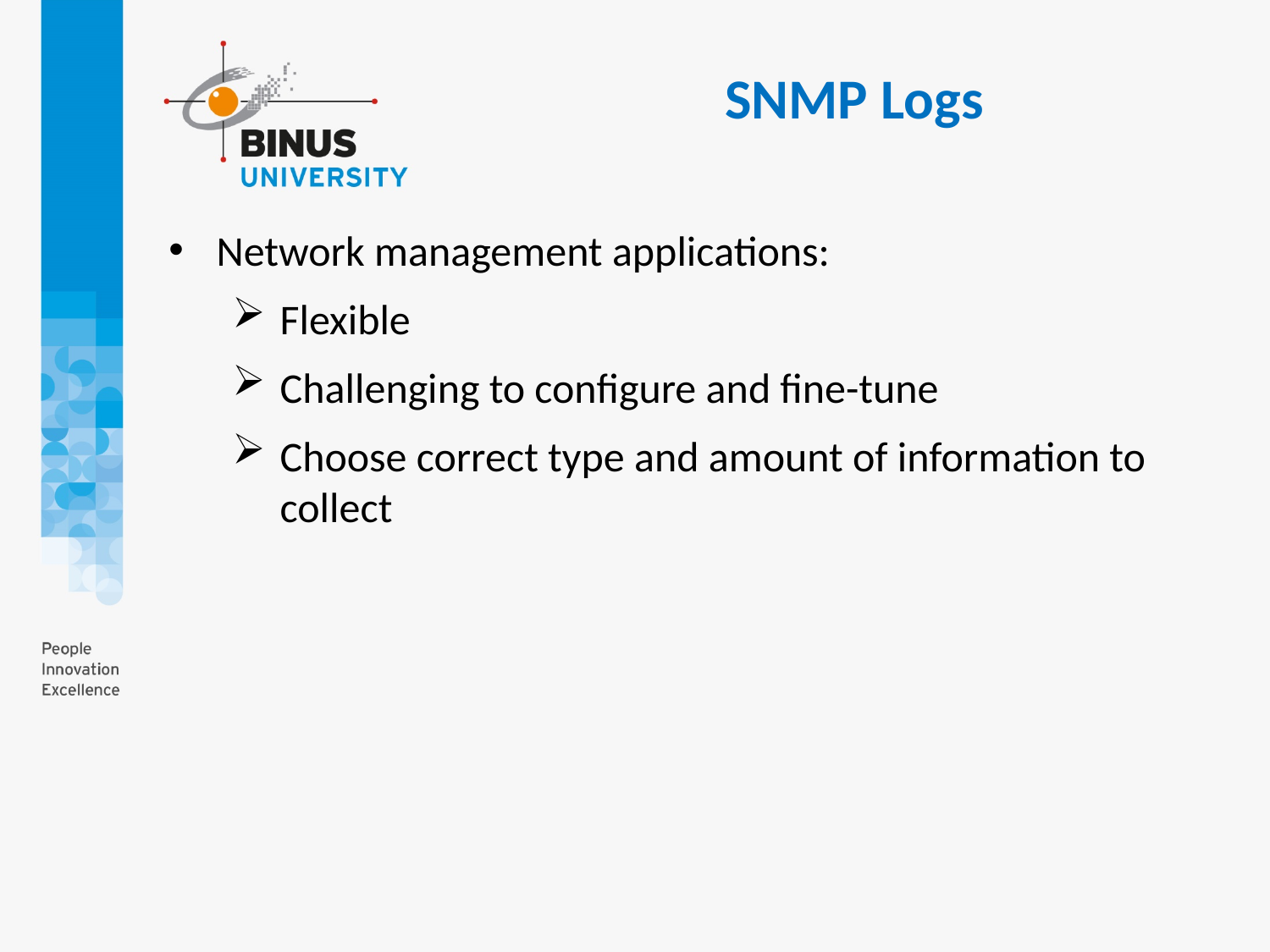

SNMP Logs
Network management applications:
Flexible
Challenging to configure and fine-tune
Choose correct type and amount of information to collect